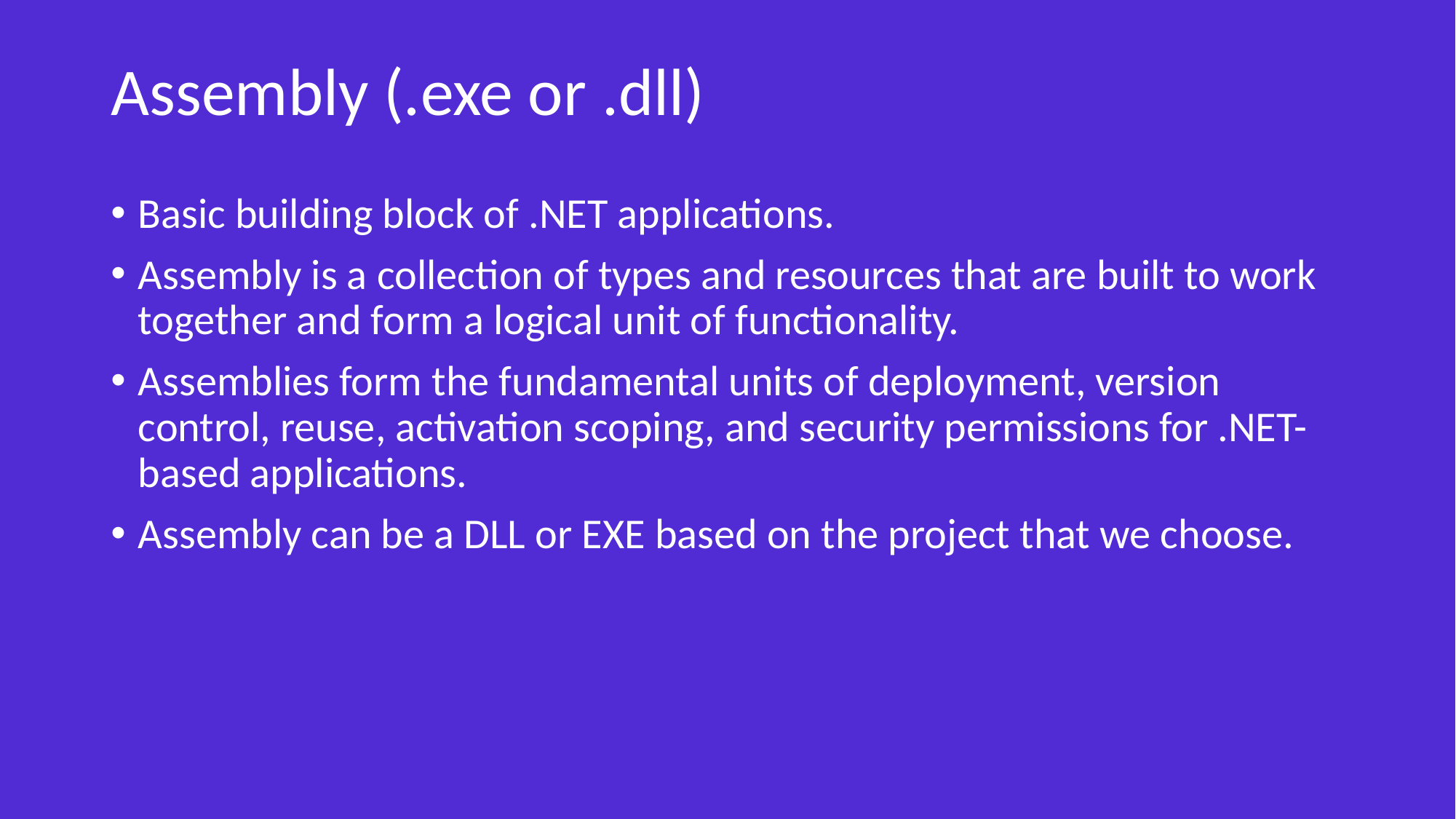

# Assembly (.exe or .dll)
Basic building block of .NET applications.
Assembly is a collection of types and resources that are built to work together and form a logical unit of functionality.
Assemblies form the fundamental units of deployment, version control, reuse, activation scoping, and security permissions for .NET-based applications.
Assembly can be a DLL or EXE based on the project that we choose.